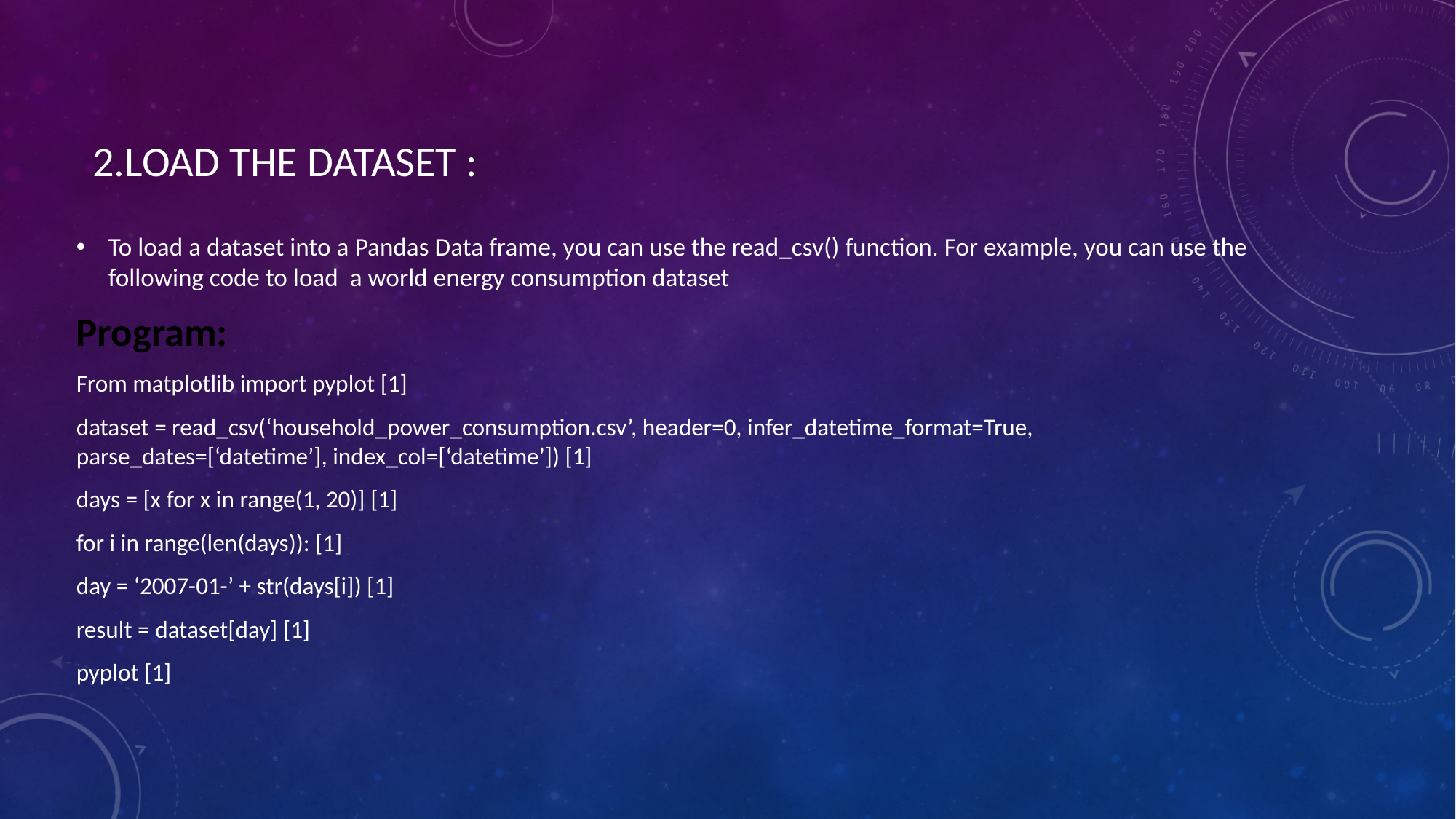

# 2.Load the dataset :
To load a dataset into a Pandas Data frame, you can use the read_csv() function. For example, you can use the following code to load  a world energy consumption dataset
Program:
From matplotlib import pyplot [1]
dataset = read_csv(‘household_power_consumption.csv’, header=0, infer_datetime_format=True, parse_dates=[‘datetime’], index_col=[‘datetime’]) [1]
days = [x for x in range(1, 20)] [1]
for i in range(len(days)): [1]
day = ‘2007-01-’ + str(days[i]) [1]
result = dataset[day] [1]
pyplot [1]